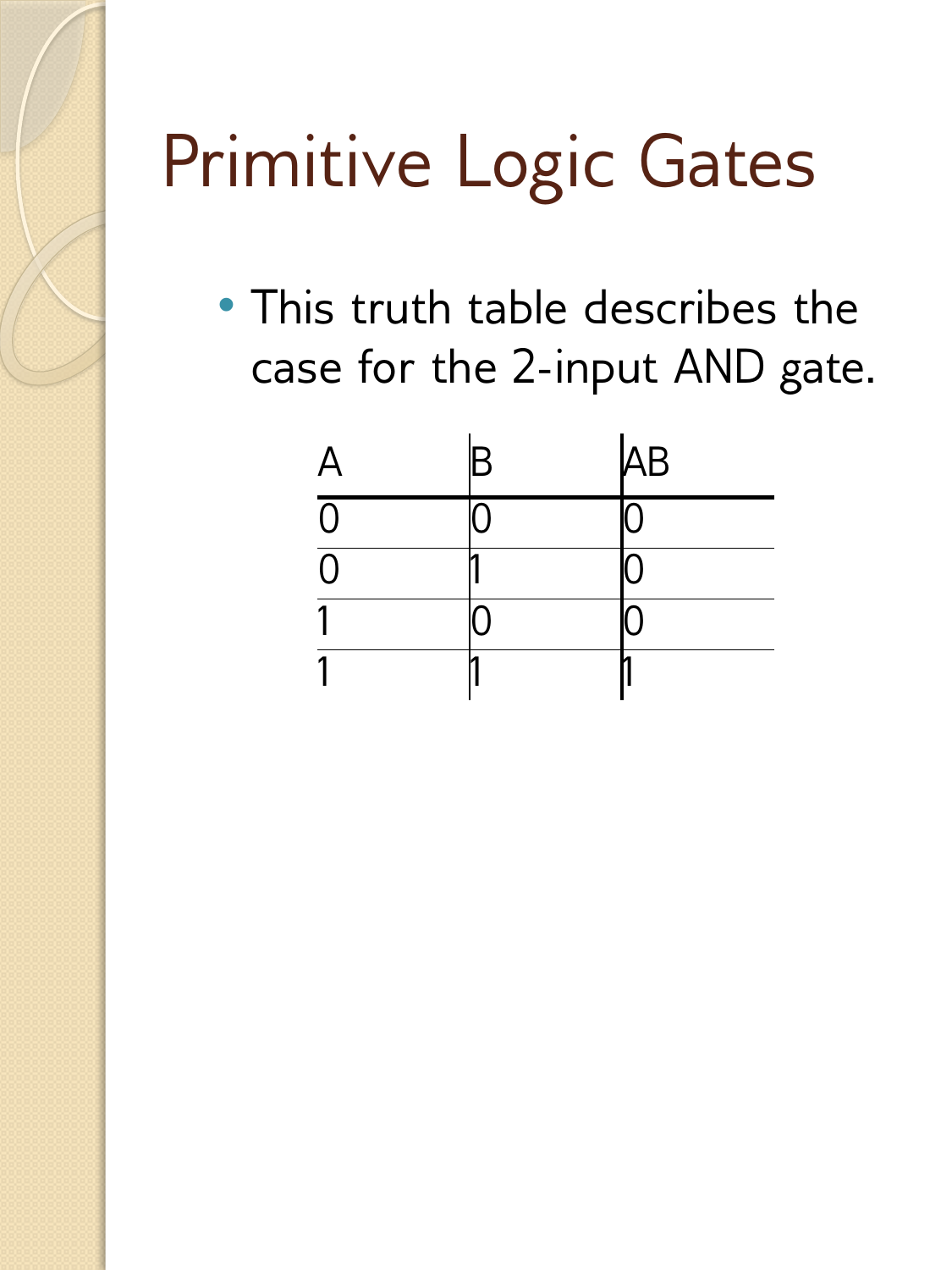

# Primitive Logic Gates
This truth table describes the case for the 2-input AND gate.
| A | B | AB |
| --- | --- | --- |
| 0 | 0 | 0 |
| 0 | 1 | 0 |
| 1 | 0 | 0 |
| 1 | 1 | 1 |